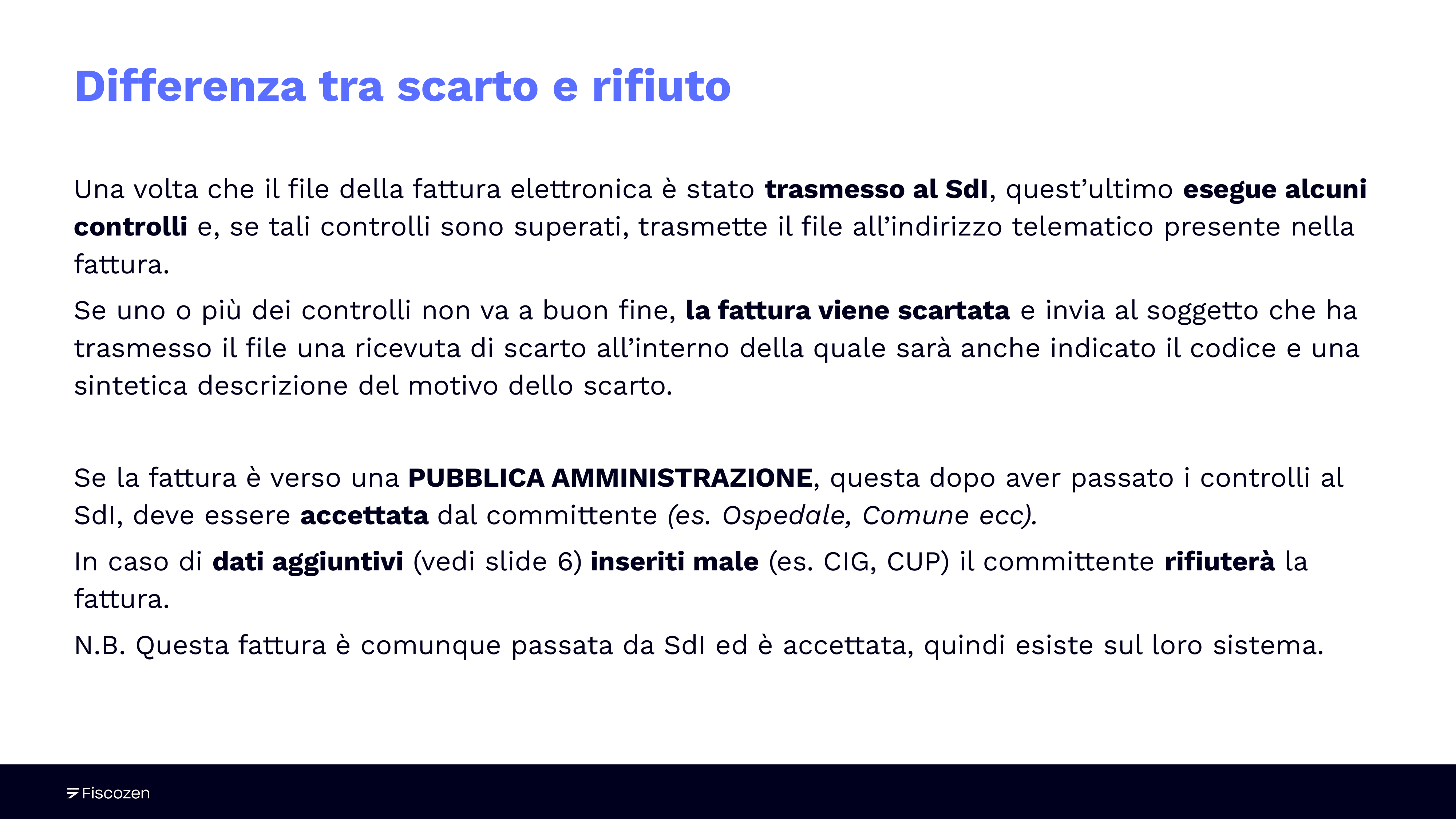

# Differenza tra scarto e rifiuto
Una volta che il file della fattura elettronica è stato trasmesso al SdI, quest’ultimo esegue alcuni controlli e, se tali controlli sono superati, trasmette il file all’indirizzo telematico presente nella fattura.
Se uno o più dei controlli non va a buon fine, la fattura viene scartata e invia al soggetto che ha trasmesso il file una ricevuta di scarto all’interno della quale sarà anche indicato il codice e una sintetica descrizione del motivo dello scarto.

Se la fattura è verso una PUBBLICA AMMINISTRAZIONE, questa dopo aver passato i controlli al SdI, deve essere accettata dal committente (es. Ospedale, Comune ecc).
In caso di dati aggiuntivi (vedi slide 6) inseriti male (es. CIG, CUP) il committente rifiuterà la fattura.
N.B. Questa fattura è comunque passata da SdI ed è accettata, quindi esiste sul loro sistema.